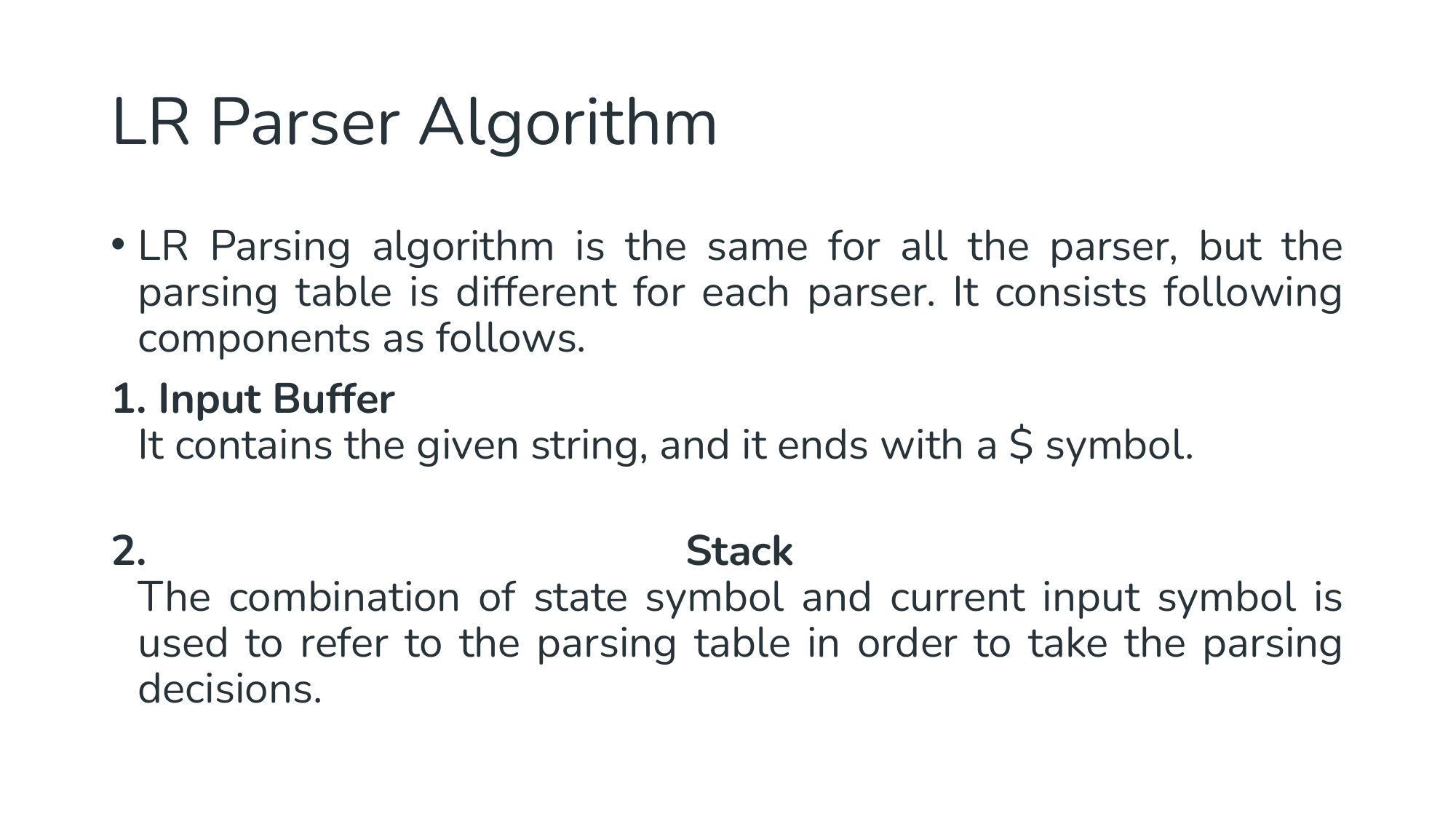

# LR Parser Algorithm
LR Parsing algorithm is the same for all the parser, but the parsing table is different for each parser. It consists following components as follows.
 Input Buffer  
It contains the given string, and it ends with a $ symbol.
 Stack  
The combination of state symbol and current input symbol is used to refer to the parsing table in order to take the parsing decisions.